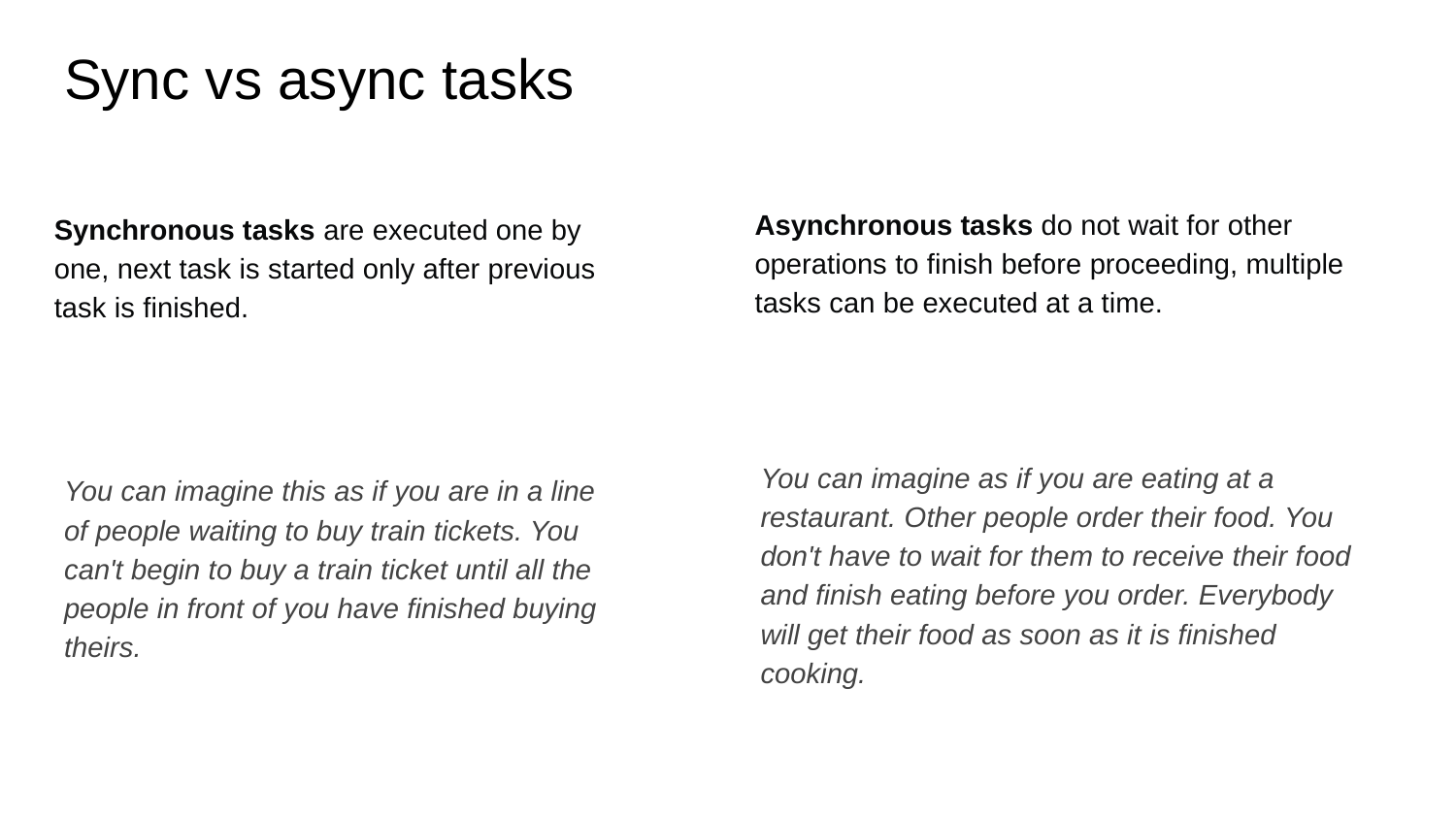

# Sync vs async tasks
Asynchronous tasks do not wait for other operations to finish before proceeding, multiple tasks can be executed at a time.

Synchronous tasks are executed one by one, next task is started only after previous task is finished.
You can imagine as if you are eating at a restaurant. Other people order their food. You don't have to wait for them to receive their food and finish eating before you order. Everybody will get their food as soon as it is finished cooking.
You can imagine this as if you are in a line of people waiting to buy train tickets. You can't begin to buy a train ticket until all the people in front of you have finished buying theirs.